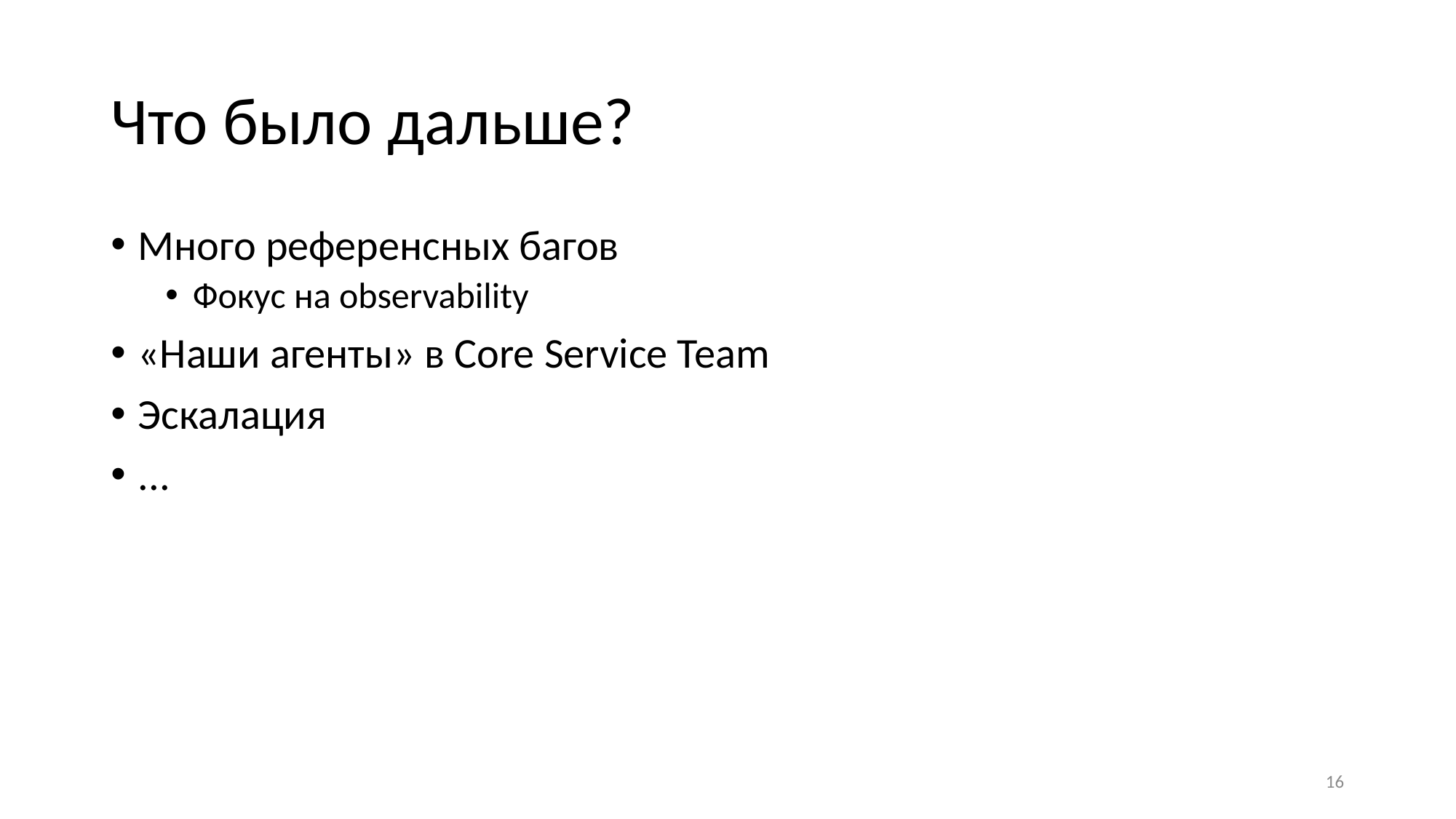

# Что было дальше?
Много референсных багов
Фокус на observability
«Наши агенты» в Core Service Team
Эскалация
...
16